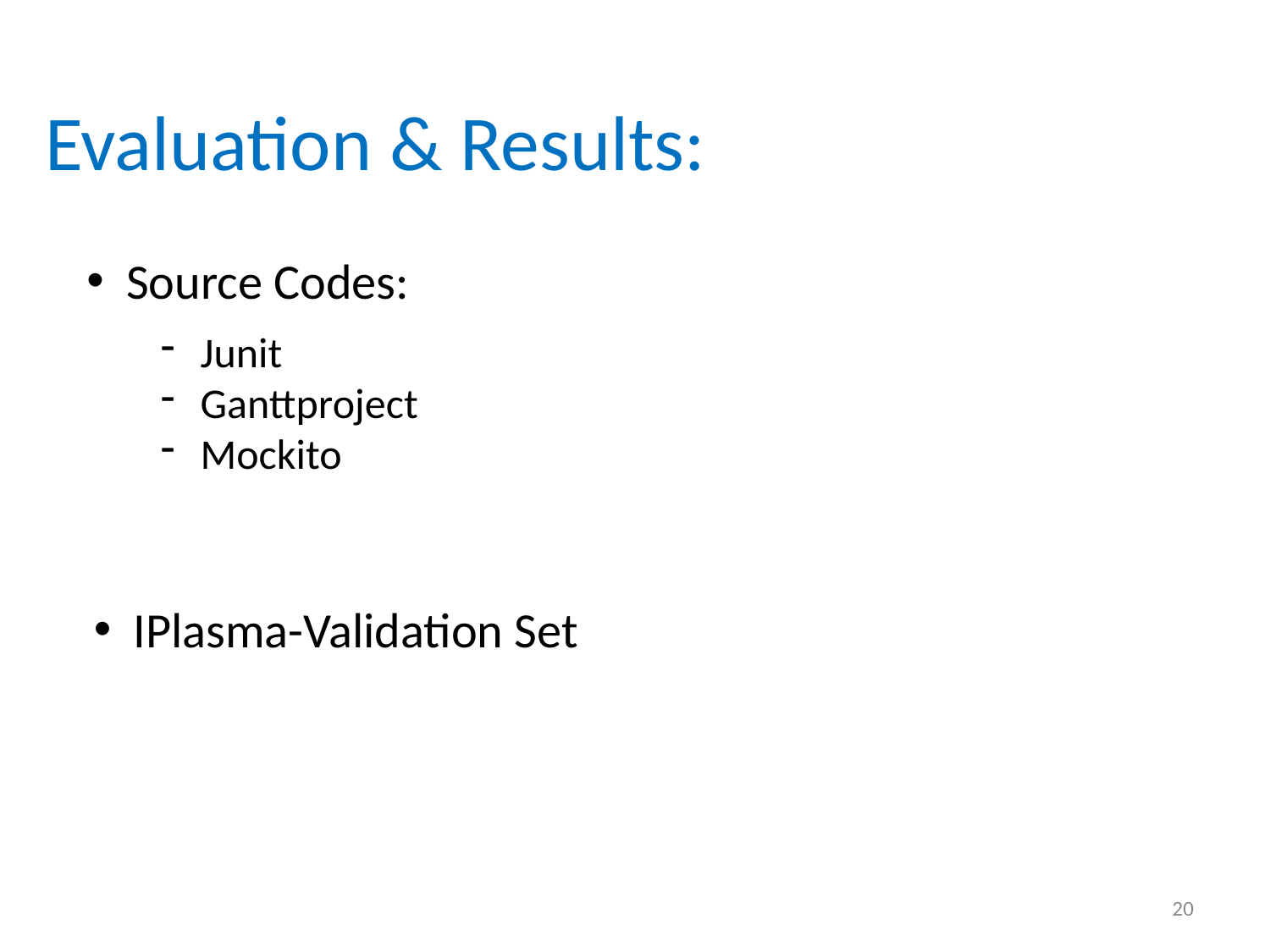

Evaluation & Results:
Source Codes:
Junit
Ganttproject
Mockito
IPlasma-Validation Set
20